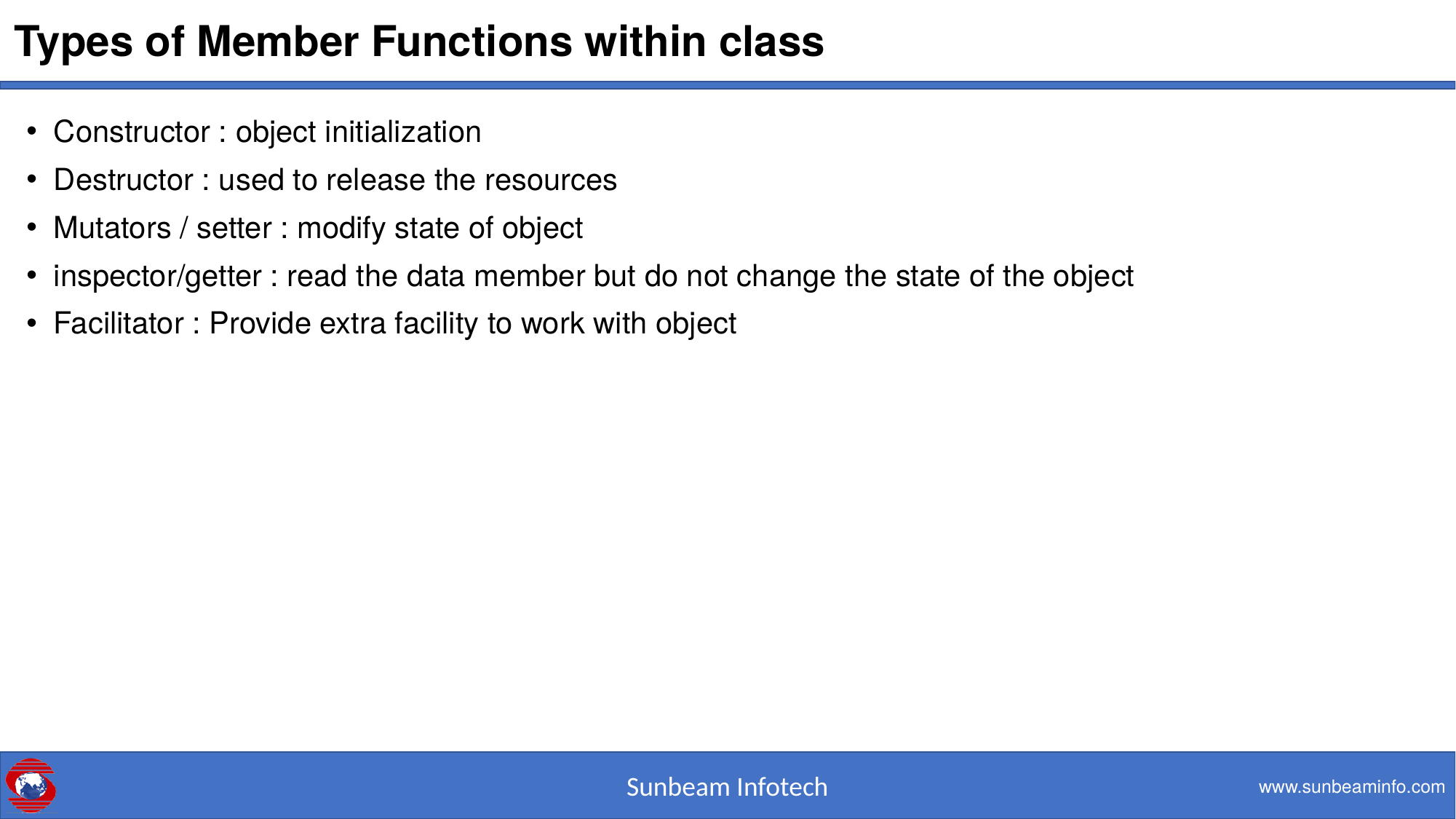

# Types of Member Functions within class
Constructor : object initialization
Destructor : used to release the resources
Mutators / setter : modify state of object
inspector/getter : read the data member but do not change the state of the object
Facilitator : Provide extra facility to work with object